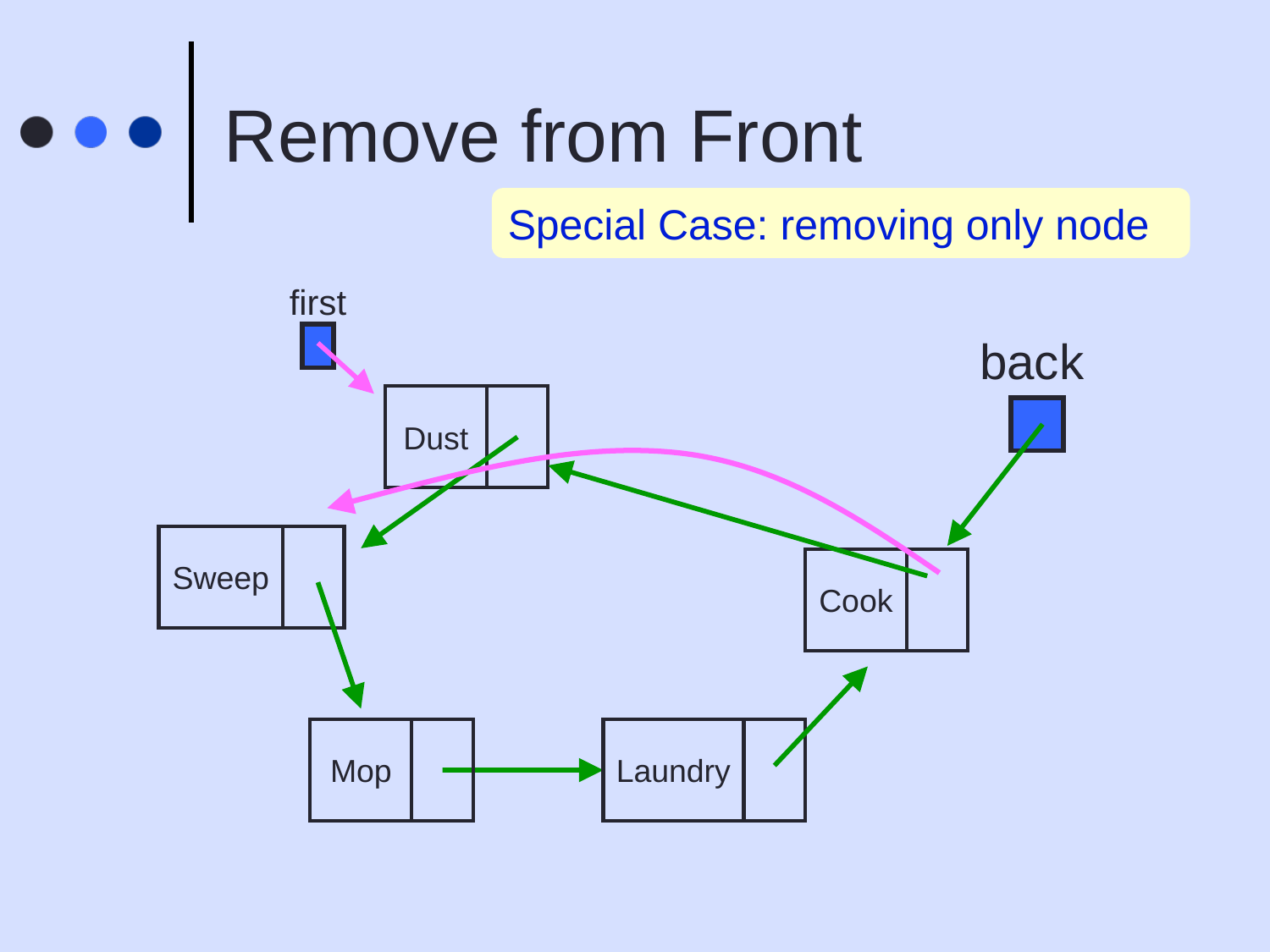

# Remove from Front
Special Case: removing only node
first

back

Sweep

Cook

Mop

Laundry

Dust